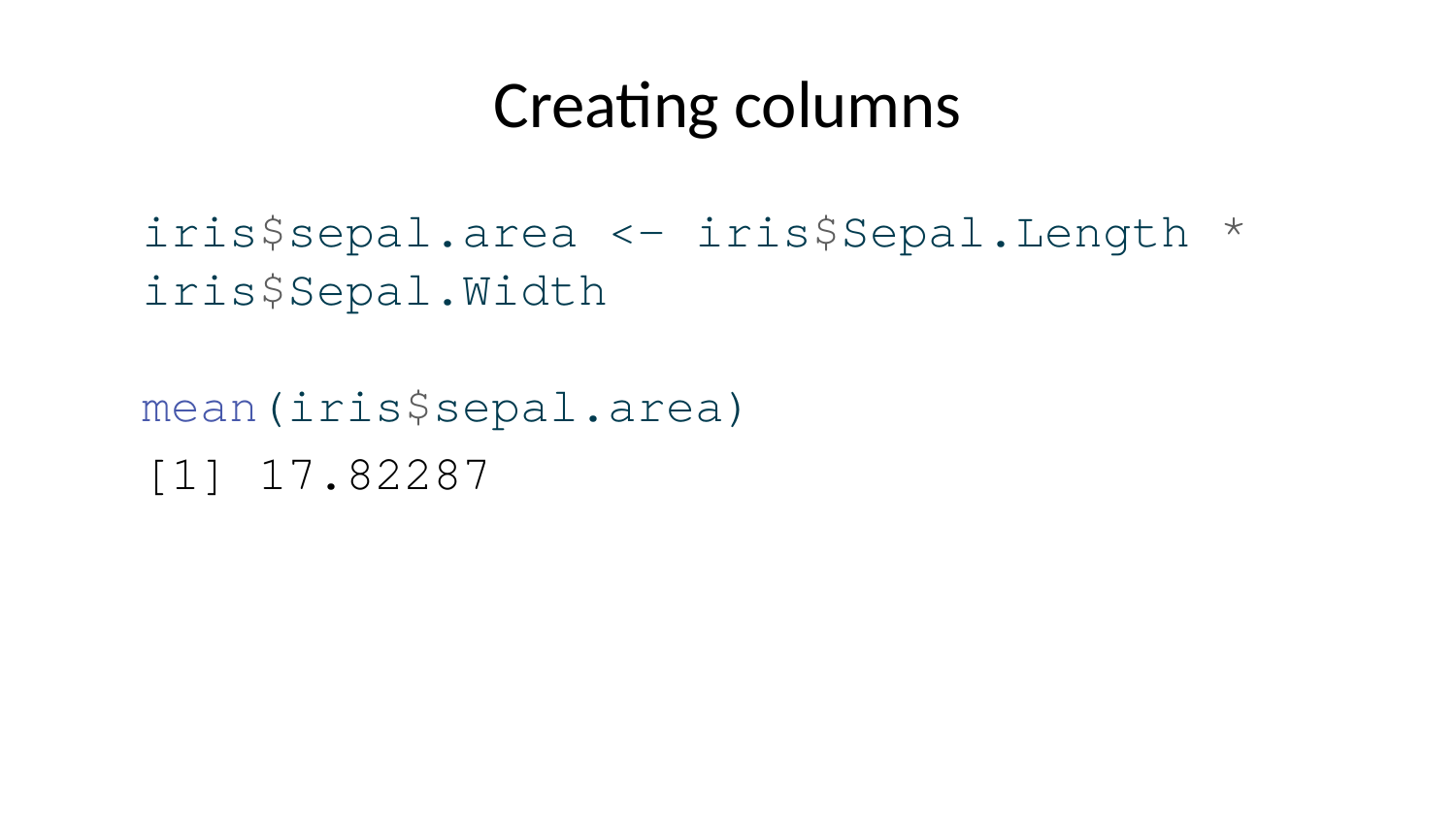

# Creating columns
iris$sepal.area <- iris$Sepal.Length *  iris$Sepal.Width
mean(iris$sepal.area)
[1] 17.82287